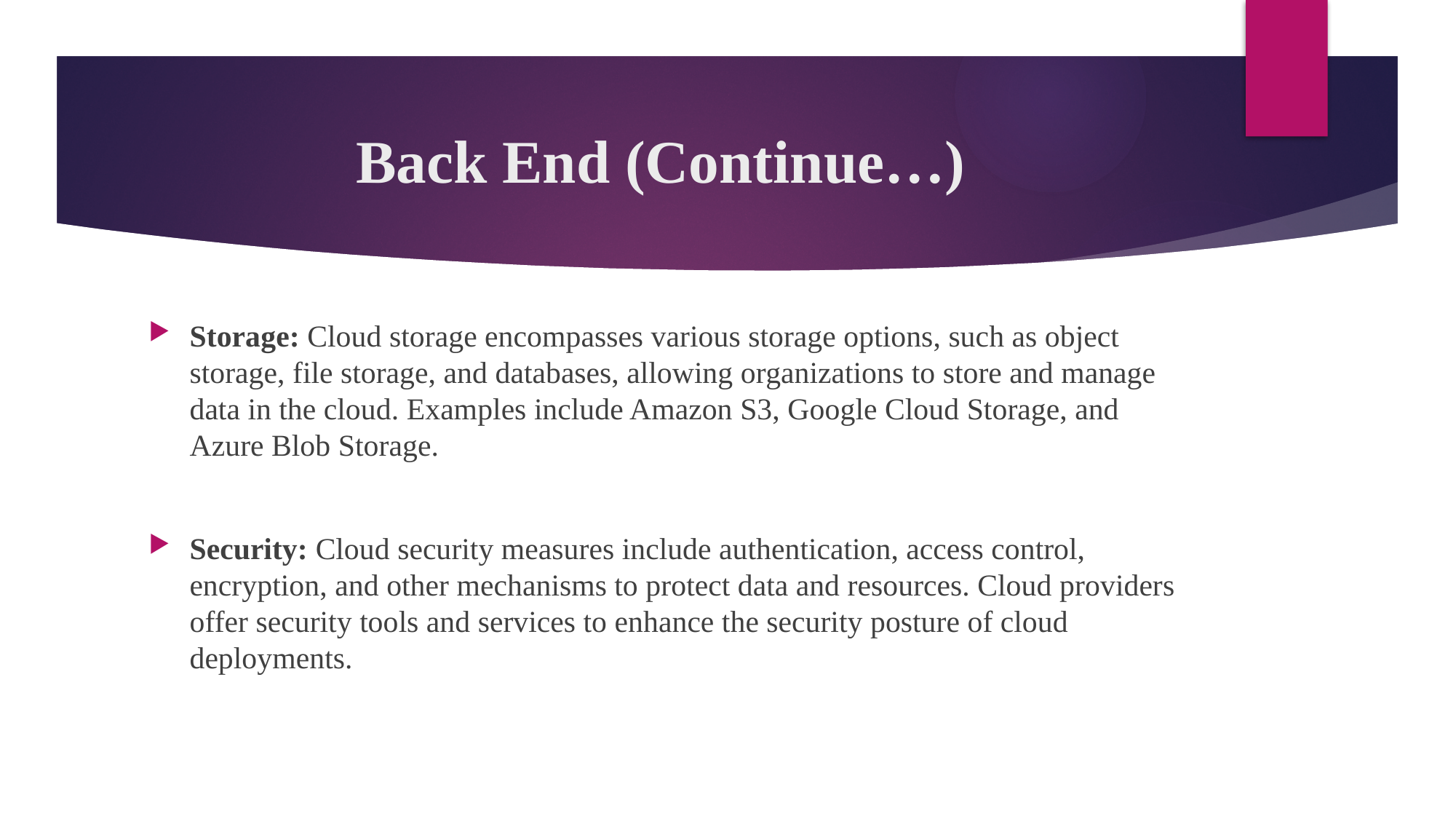

# Back End (Continue…)
Storage: Cloud storage encompasses various storage options, such as object storage, file storage, and databases, allowing organizations to store and manage data in the cloud. Examples include Amazon S3, Google Cloud Storage, and Azure Blob Storage.

Security: Cloud security measures include authentication, access control, encryption, and other mechanisms to protect data and resources. Cloud providers offer security tools and services to enhance the security posture of cloud deployments.